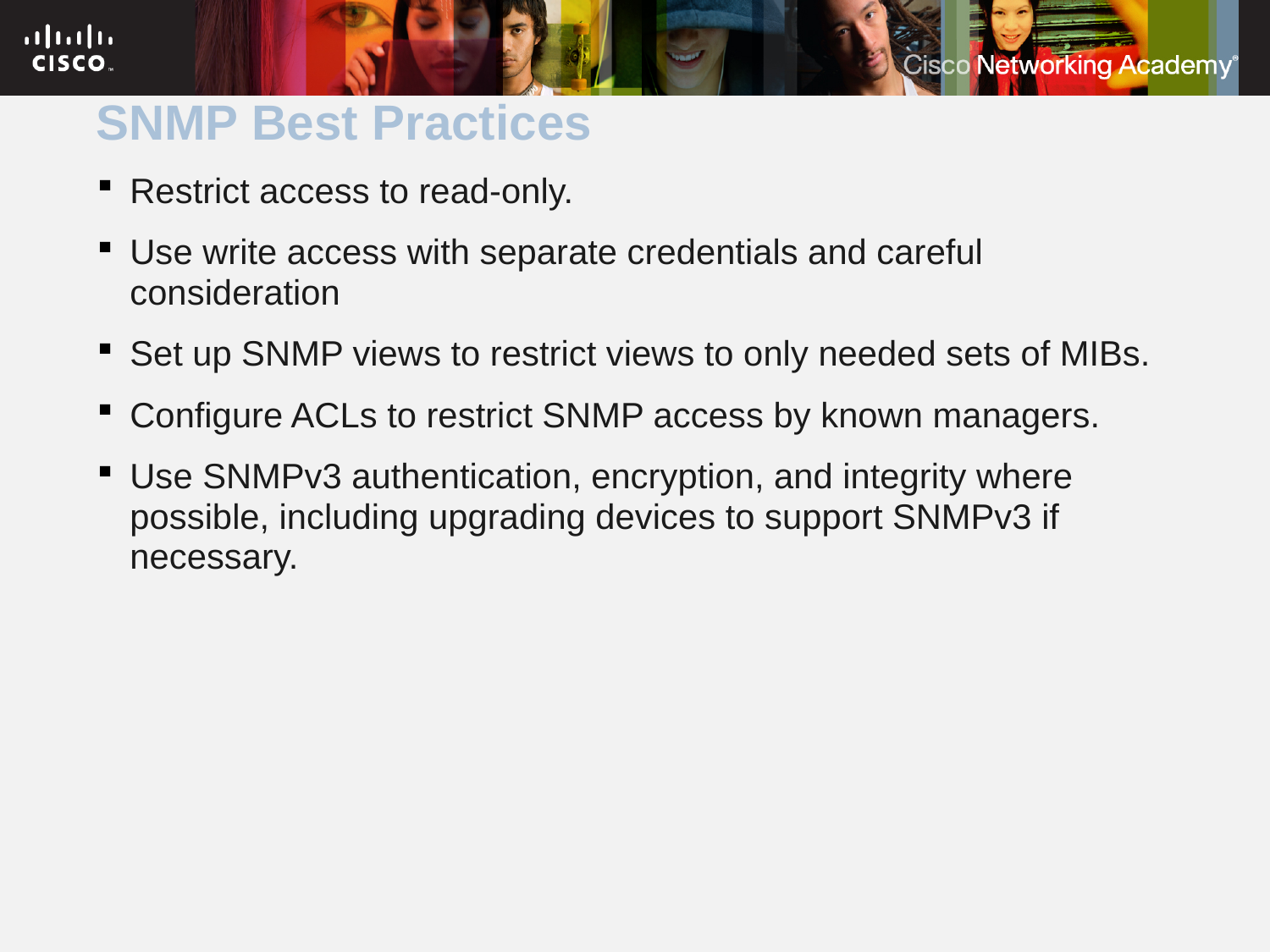

# SNMP Best Practices
Restrict access to read-only.
Use write access with separate credentials and careful consideration
Set up SNMP views to restrict views to only needed sets of MIBs.
Configure ACLs to restrict SNMP access by known managers.
Use SNMPv3 authentication, encryption, and integrity where possible, including upgrading devices to support SNMPv3 if necessary.